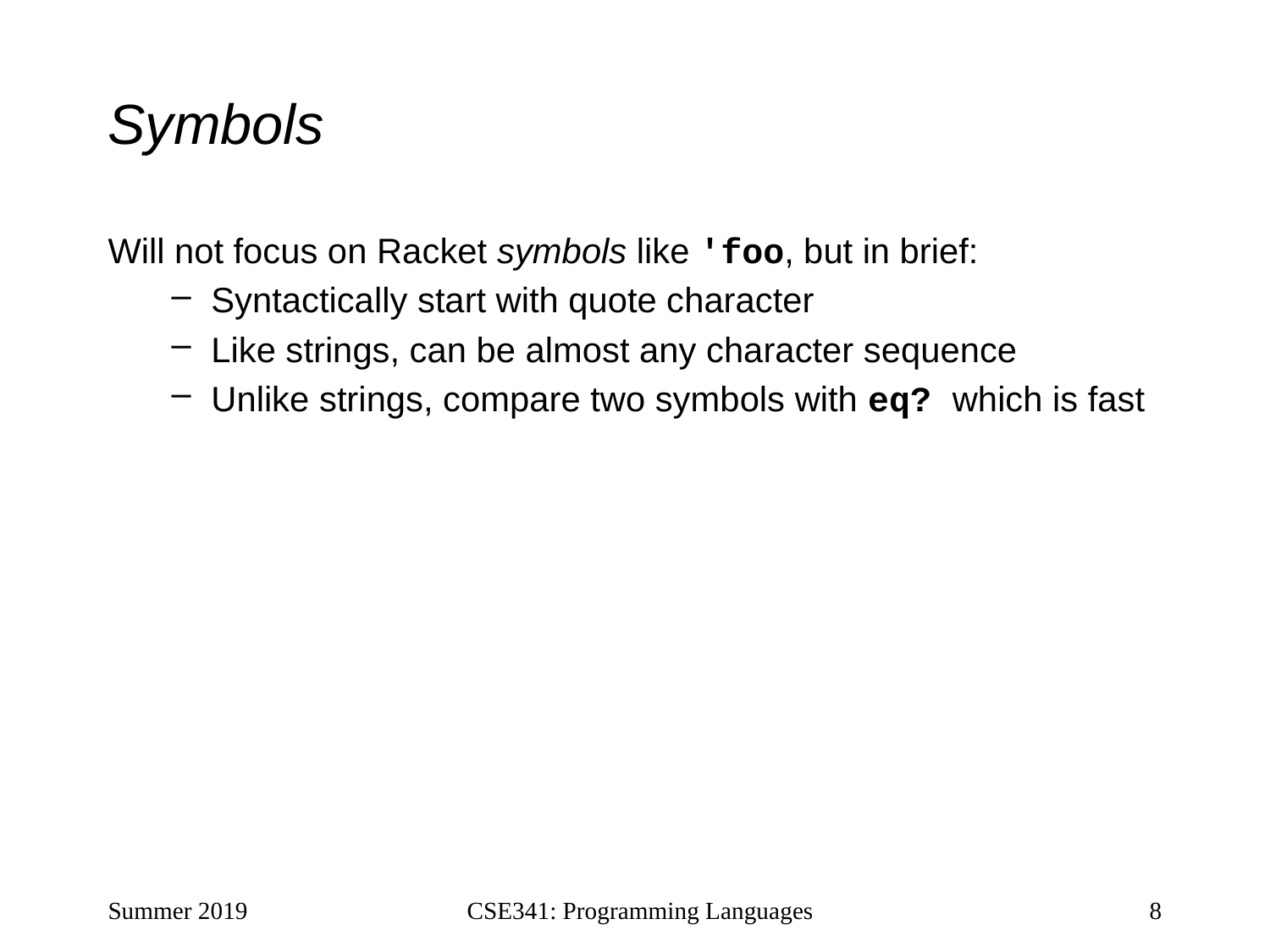

# Symbols
Will not focus on Racket symbols like 'foo, but in brief:
Syntactically start with quote character
Like strings, can be almost any character sequence
Unlike strings, compare two symbols with eq? which is fast
Summer 2019
CSE341: Programming Languages
8